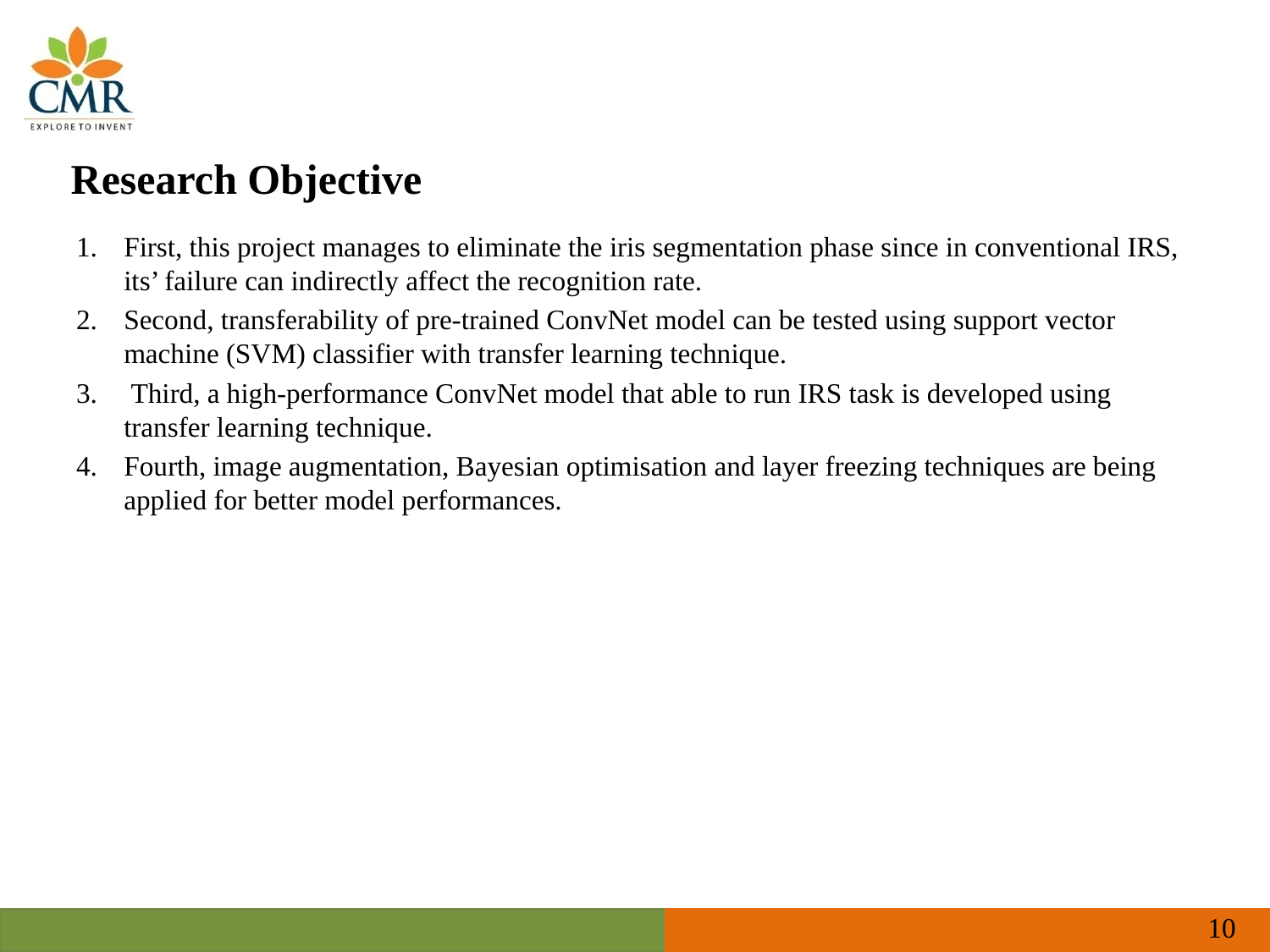

Research Objective
First, this project manages to eliminate the iris segmentation phase since in conventional IRS, its’ failure can indirectly affect the recognition rate.
Second, transferability of pre-trained ConvNet model can be tested using support vector machine (SVM) classifier with transfer learning technique.
 Third, a high-performance ConvNet model that able to run IRS task is developed using transfer learning technique.
Fourth, image augmentation, Bayesian optimisation and layer freezing techniques are being applied for better model performances.

10